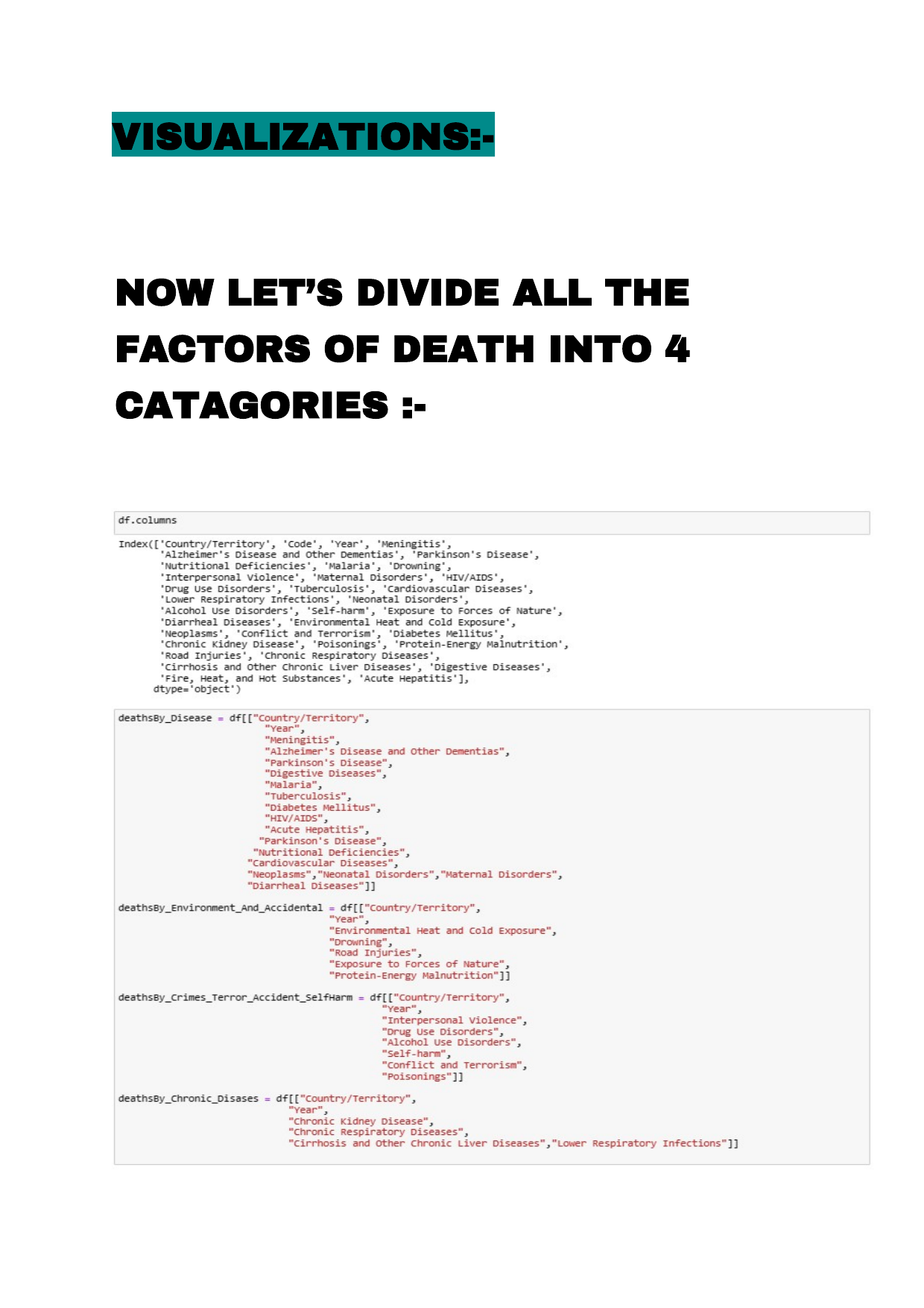

VISUALIZATIONS:-
NOW LET’S DIVIDE ALL THE FACTORS OF DEATH INTO 4 CATAGORIES :-